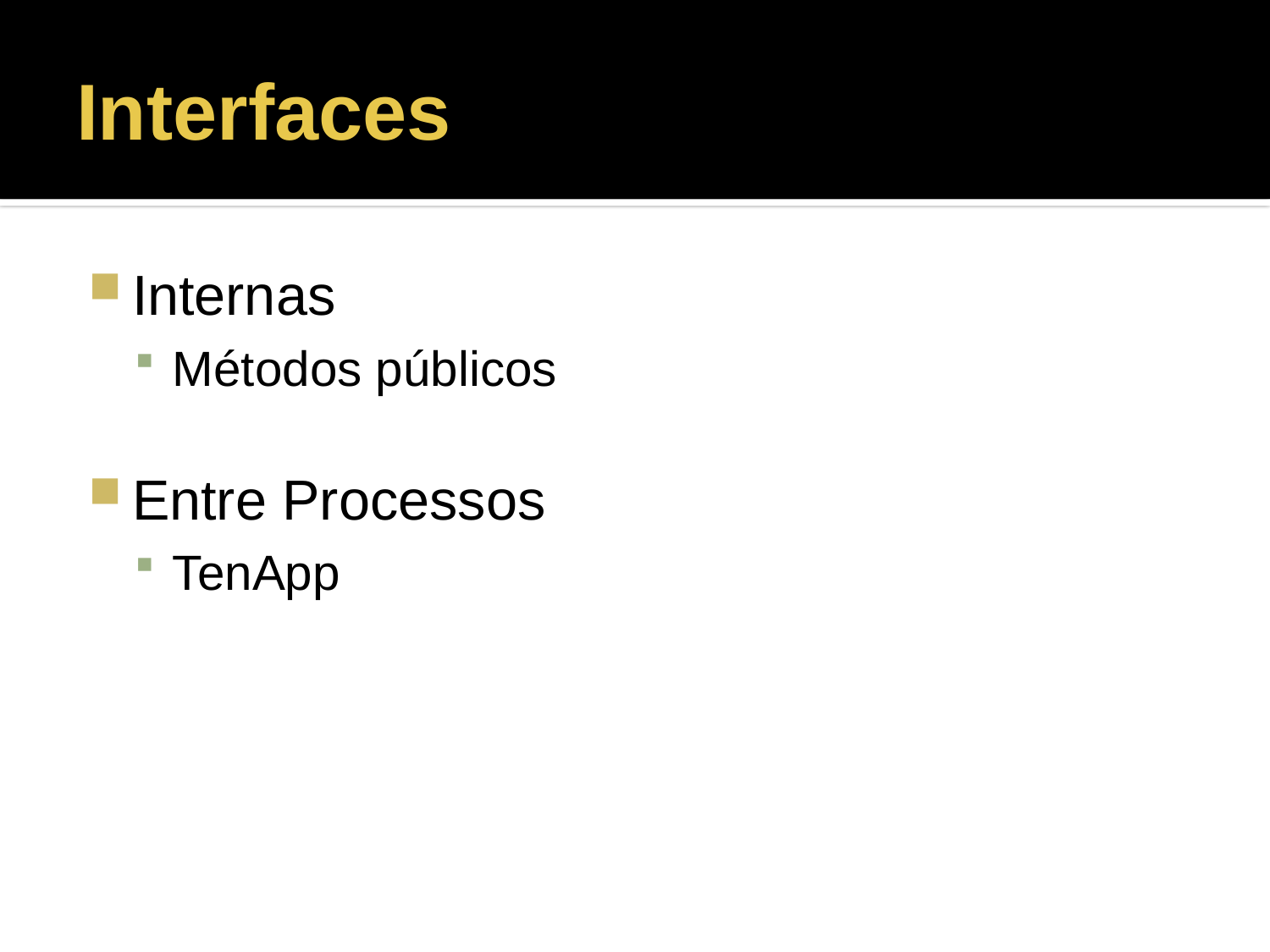

# Interfaces
Internas
Métodos públicos

Entre Processos
TenApp